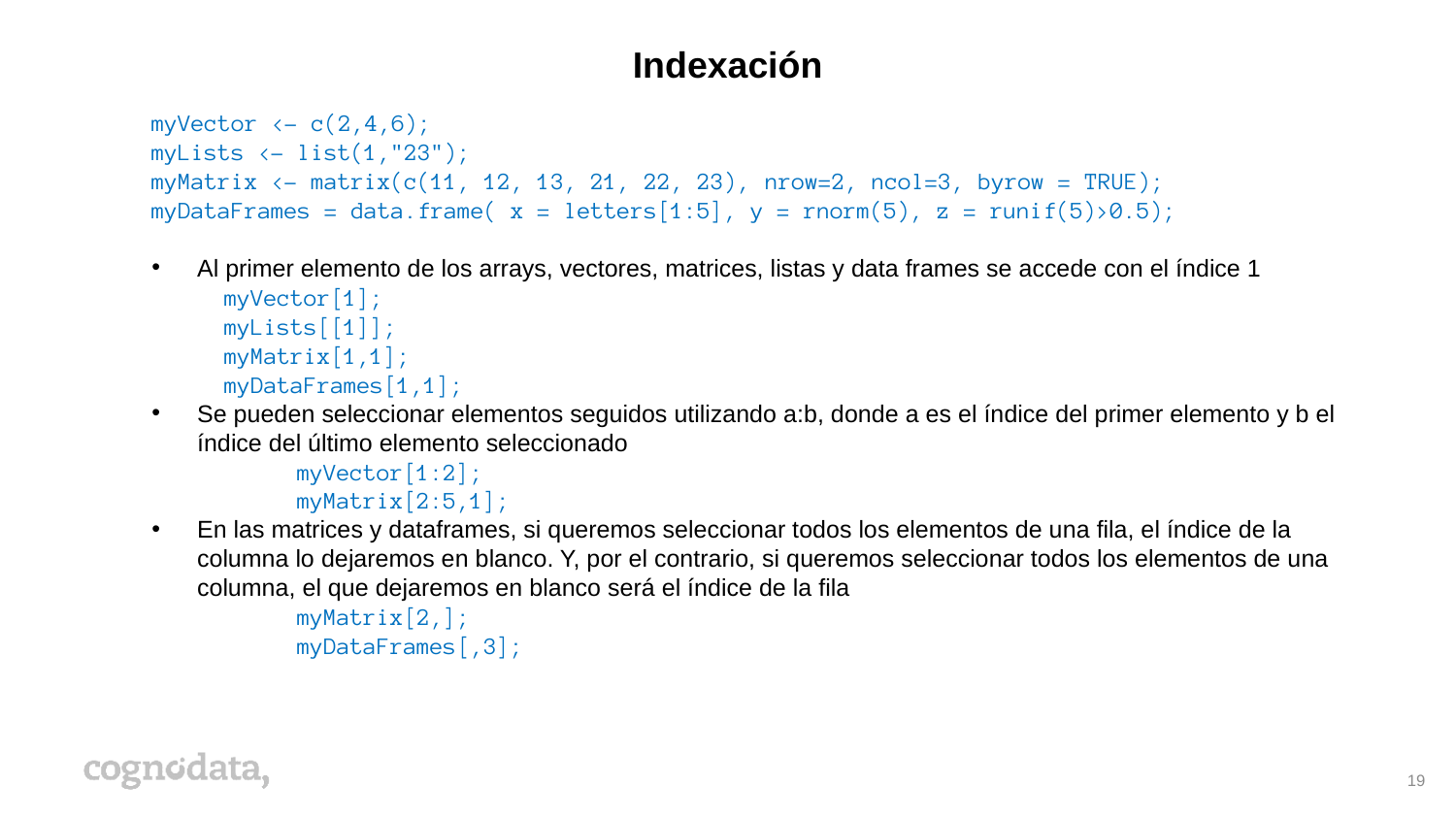

Indexación
myVector <- c(2,4,6);
myLists <- list(1,"23");
myMatrix <- matrix(c(11, 12, 13, 21, 22, 23), nrow=2, ncol=3, byrow = TRUE);
myDataFrames = data.frame( x = letters[1:5], y = rnorm(5), z = runif(5)>0.5);

Al primer elemento de los arrays, vectores, matrices, listas y data frames se accede con el índice 1
myVector[1];
myLists[[1]];
myMatrix[1,1];
myDataFrames[1,1];
Se pueden seleccionar elementos seguidos utilizando a:b, donde a es el índice del primer elemento y b el índice del último elemento seleccionado
	myVector[1:2];
	myMatrix[2:5,1];
En las matrices y dataframes, si queremos seleccionar todos los elementos de una fila, el índice de la columna lo dejaremos en blanco. Y, por el contrario, si queremos seleccionar todos los elementos de una columna, el que dejaremos en blanco será el índice de la fila
	myMatrix[2,];
	myDataFrames[,3];

19